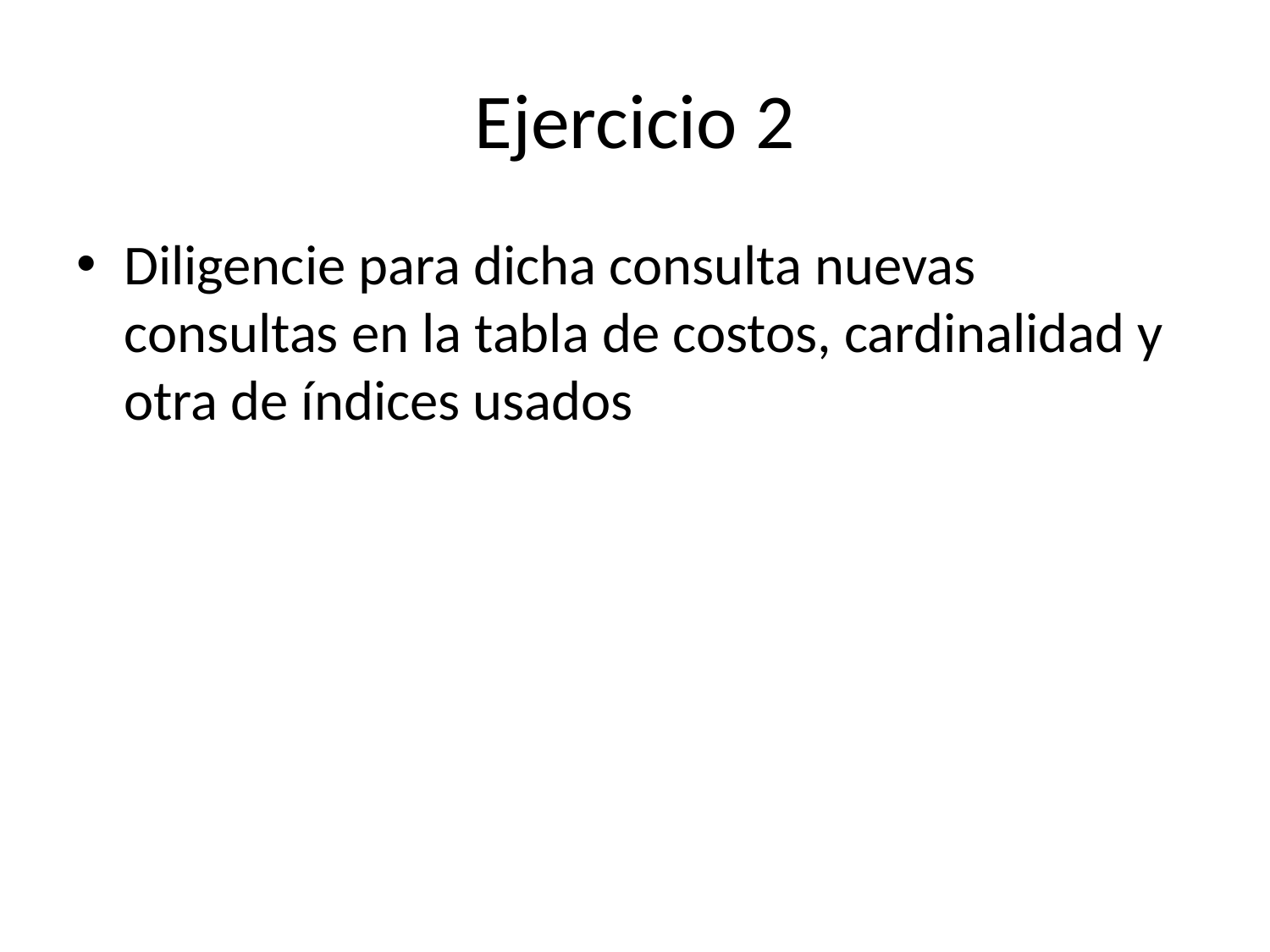

# Ejercicio 2
Diligencie para dicha consulta nuevas consultas en la tabla de costos, cardinalidad y otra de índices usados